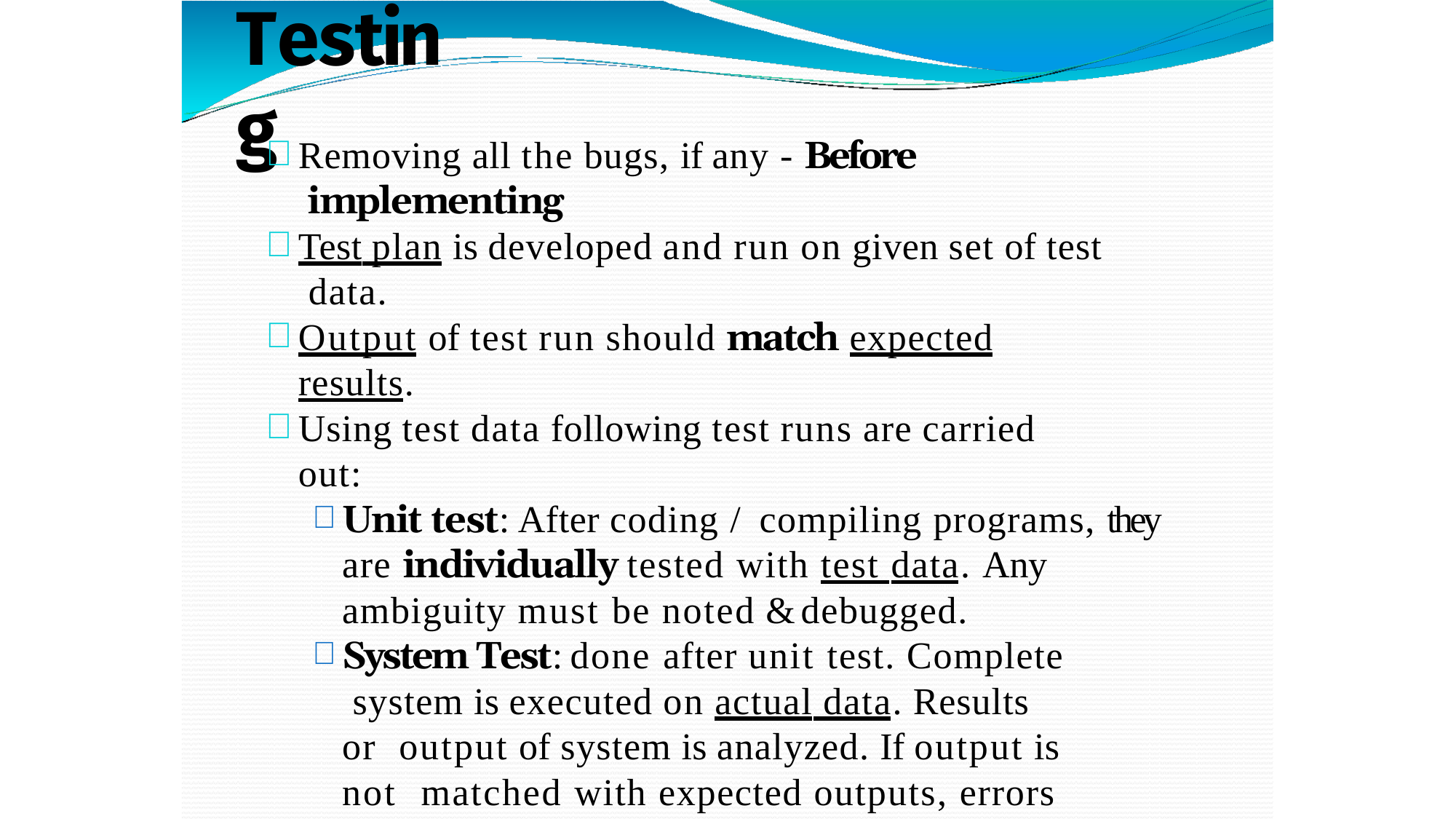

# Testing
Removing all the bugs, if any - Before  implementing
Test plan is developed and run on given set of test  data.
Output of test run should match expected results.
Using test data following test runs are carried out:
Unit test: After coding / compiling programs, they  are individually tested with test data. Any  ambiguity must be noted & debugged.
System Test: done after unit test. Complete  system is executed on actual data. Results or  output of system is analyzed. If output is not  matched with expected outputs, errors are  identified and are fixed.